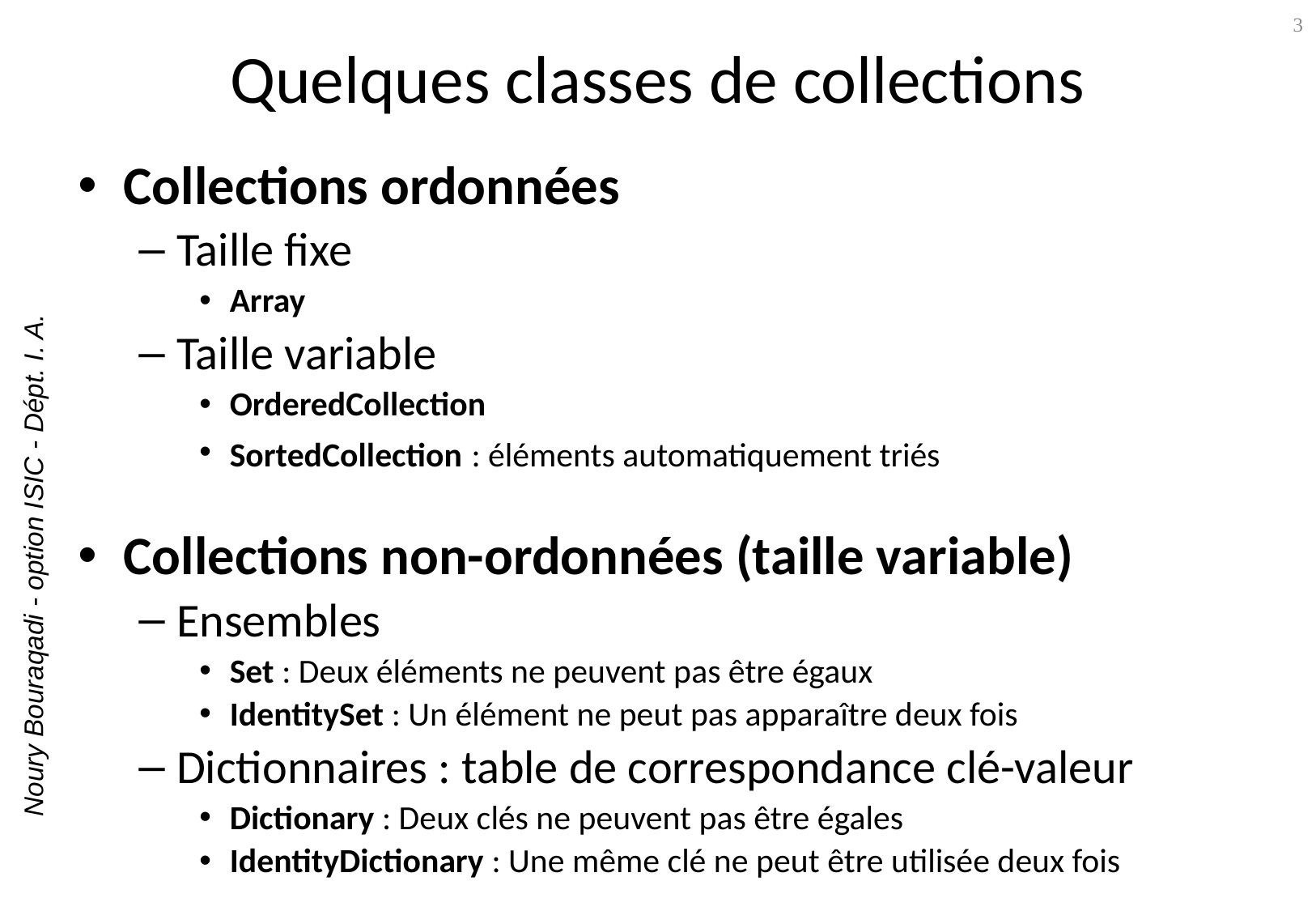

# Quelques classes de collections
3
Collections ordonnées
Taille fixe
Array
Taille variable
OrderedCollection
SortedCollection : éléments automatiquement triés

Collections non-ordonnées (taille variable)
Ensembles
Set : Deux éléments ne peuvent pas être égaux
IdentitySet : Un élément ne peut pas apparaître deux fois
Dictionnaires : table de correspondance clé-valeur
Dictionary : Deux clés ne peuvent pas être égales
IdentityDictionary : Une même clé ne peut être utilisée deux fois